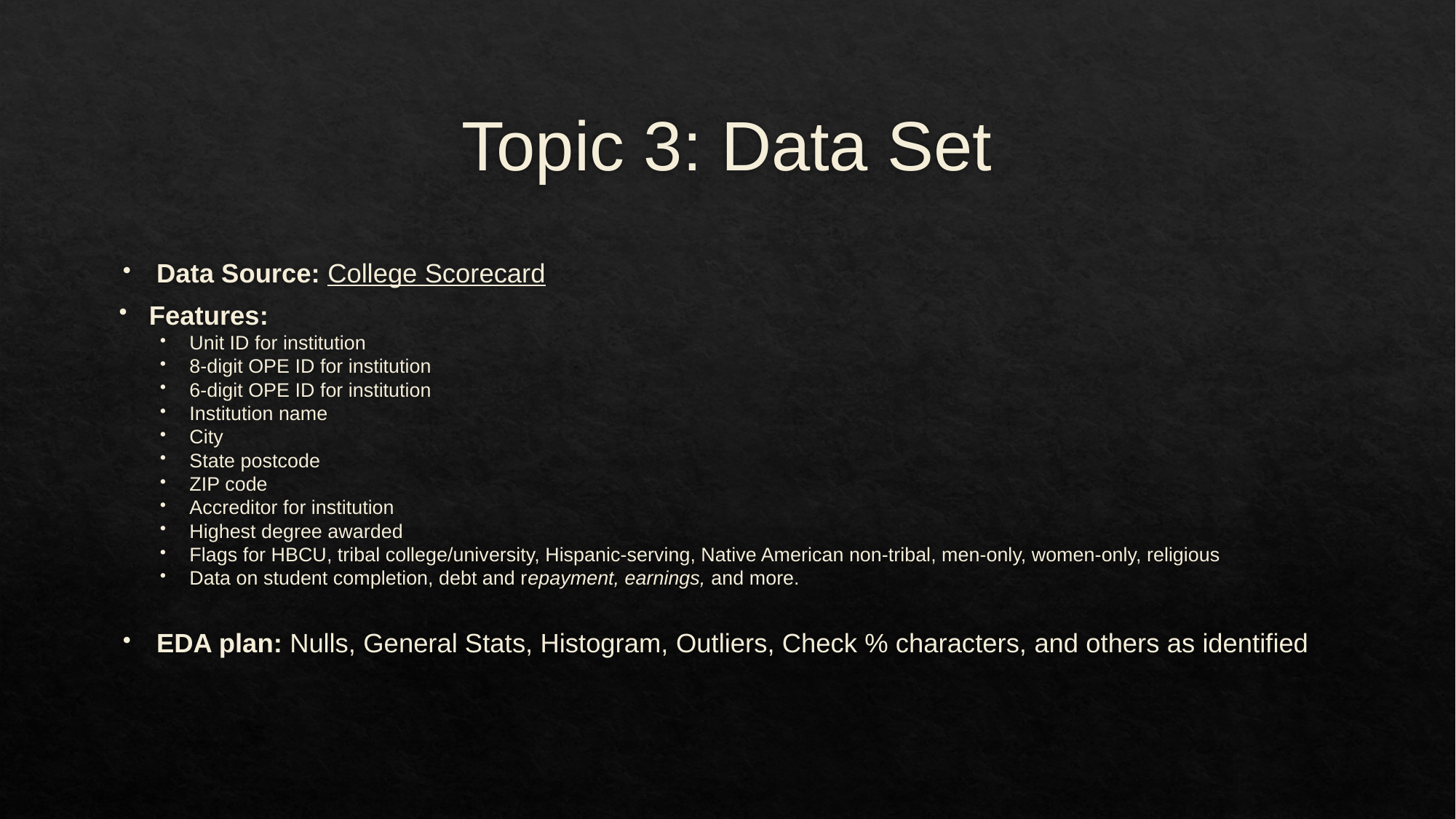

# Topic 3: Data Set
Data Source: College Scorecard
Features:
Unit ID for institution
8-digit OPE ID for institution
6-digit OPE ID for institution
Institution name
City
State postcode
ZIP code
Accreditor for institution
Highest degree awarded
Flags for HBCU, tribal college/university, Hispanic-serving, Native American non-tribal, men-only, women-only, religious
Data on student completion, debt and repayment, earnings, and more.

EDA plan: Nulls, General Stats, Histogram, Outliers, Check % characters, and others as identified